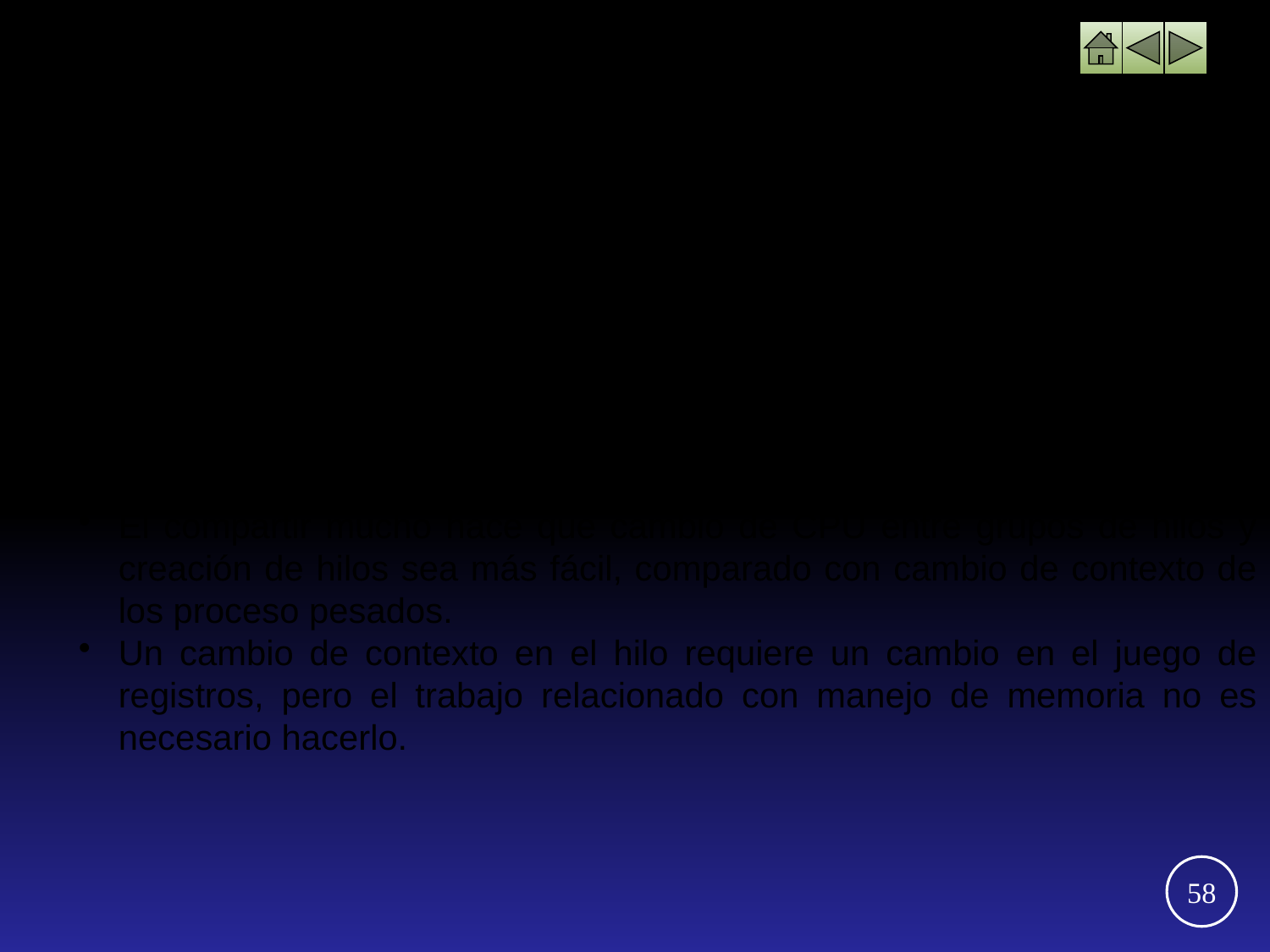

Procesos Livianos o Threads –3-

Pueden bloquearse hasta que se complete un System Call.
Si un hilo se bloquea otro puede correr pronto.
A diferencia de los procesos pesados no son independientes, todos pueden  acceder a cada dirección de una pila. Un hilo puede leer o escribir sobre cualquier otra pila de otro hilo.
No se provee protección porque no es necesaria, ya que solo un usuario puede tener una tarea individual con múltiples hilos.
Pueden asistirse. Así se permite cooperación de múltiples hilos que son parte del  mismo Job (mayor resultado y performance).
Una tarea no hace nada sin hilos y un hilo debe estar en una tarea.
El compartir mucho hace que cambio de CPU entre grupos de hilos y creación de hilos sea más fácil, comparado con cambio de contexto de los proceso pesados.
Un cambio de contexto en el hilo requiere un cambio en el juego de registros, pero el trabajo relacionado con manejo de memoria no es necesario hacerlo.

58